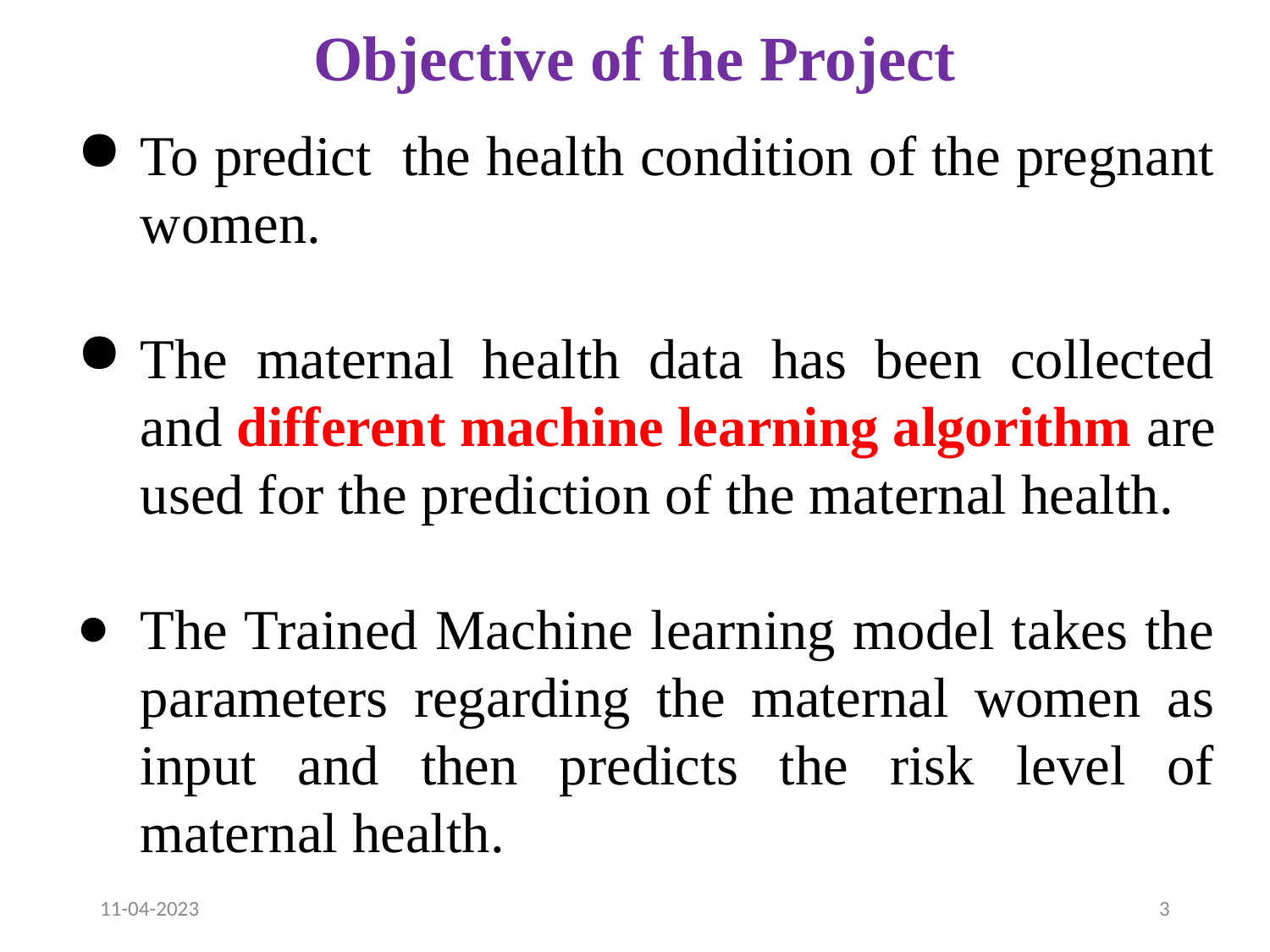

# Objective of the Project
To predict  the health condition of the pregnant women.

The maternal health data has been collected and different machine learning algorithm are used for the prediction of the maternal health.

The Trained Machine learning model takes the parameters regarding the maternal women as input and then predicts the risk level of maternal health.

11-04-2023
3